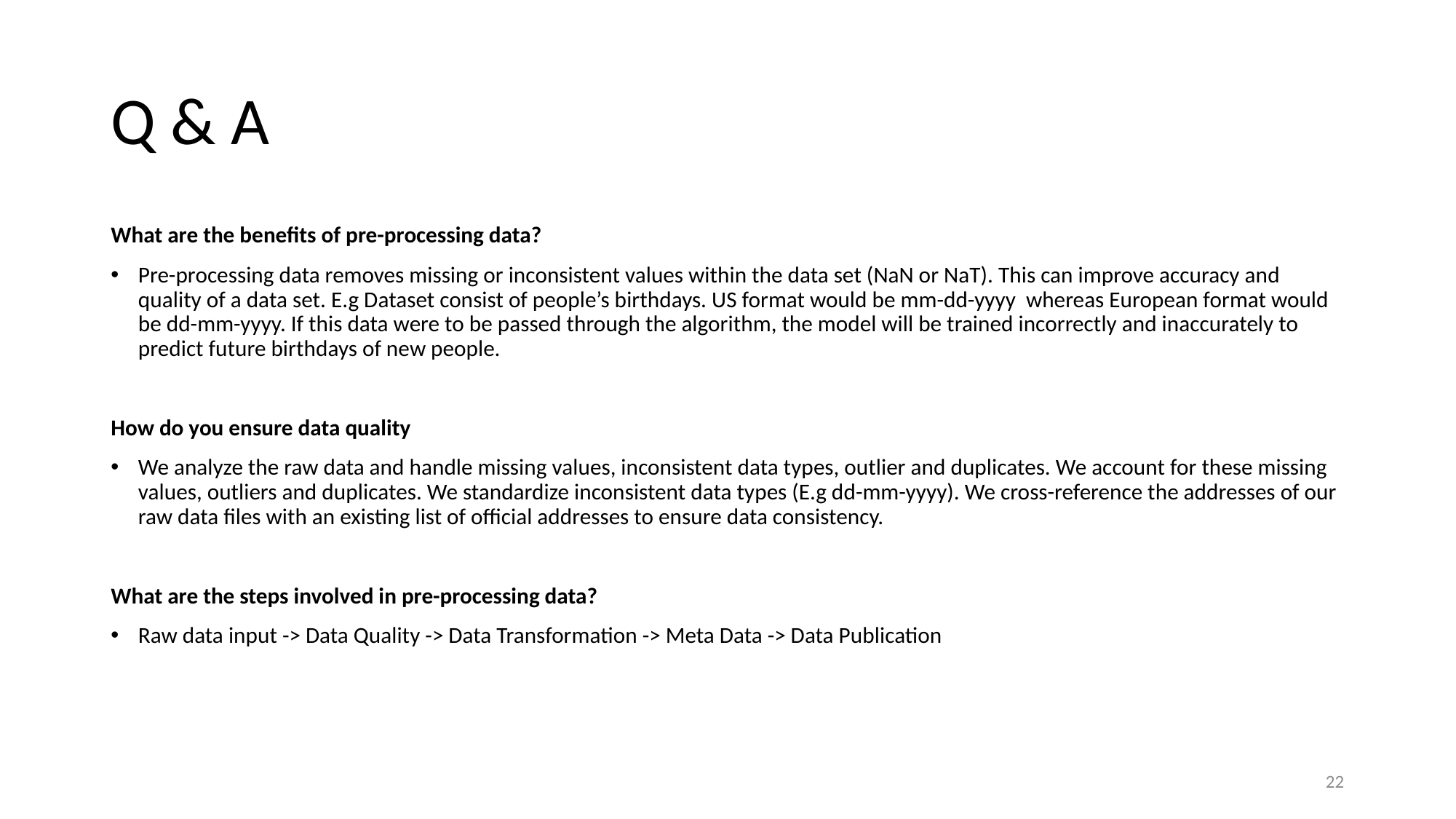

# Q & A
What are the benefits of pre-processing data?
Pre-processing data removes missing or inconsistent values within the data set (NaN or NaT). This can improve accuracy and quality of a data set. E.g Dataset consist of people’s birthdays. US format would be mm-dd-yyyy  whereas European format would be dd-mm-yyyy. If this data were to be passed through the algorithm, the model will be trained incorrectly and inaccurately to predict future birthdays of new people.

How do you ensure data quality
We analyze the raw data and handle missing values, inconsistent data types, outlier and duplicates. We account for these missing values, outliers and duplicates. We standardize inconsistent data types (E.g dd-mm-yyyy). We cross-reference the addresses of our raw data files with an existing list of official addresses to ensure data consistency.

What are the steps involved in pre-processing data?
Raw data input -> Data Quality -> Data Transformation -> Meta Data -> Data Publication
22